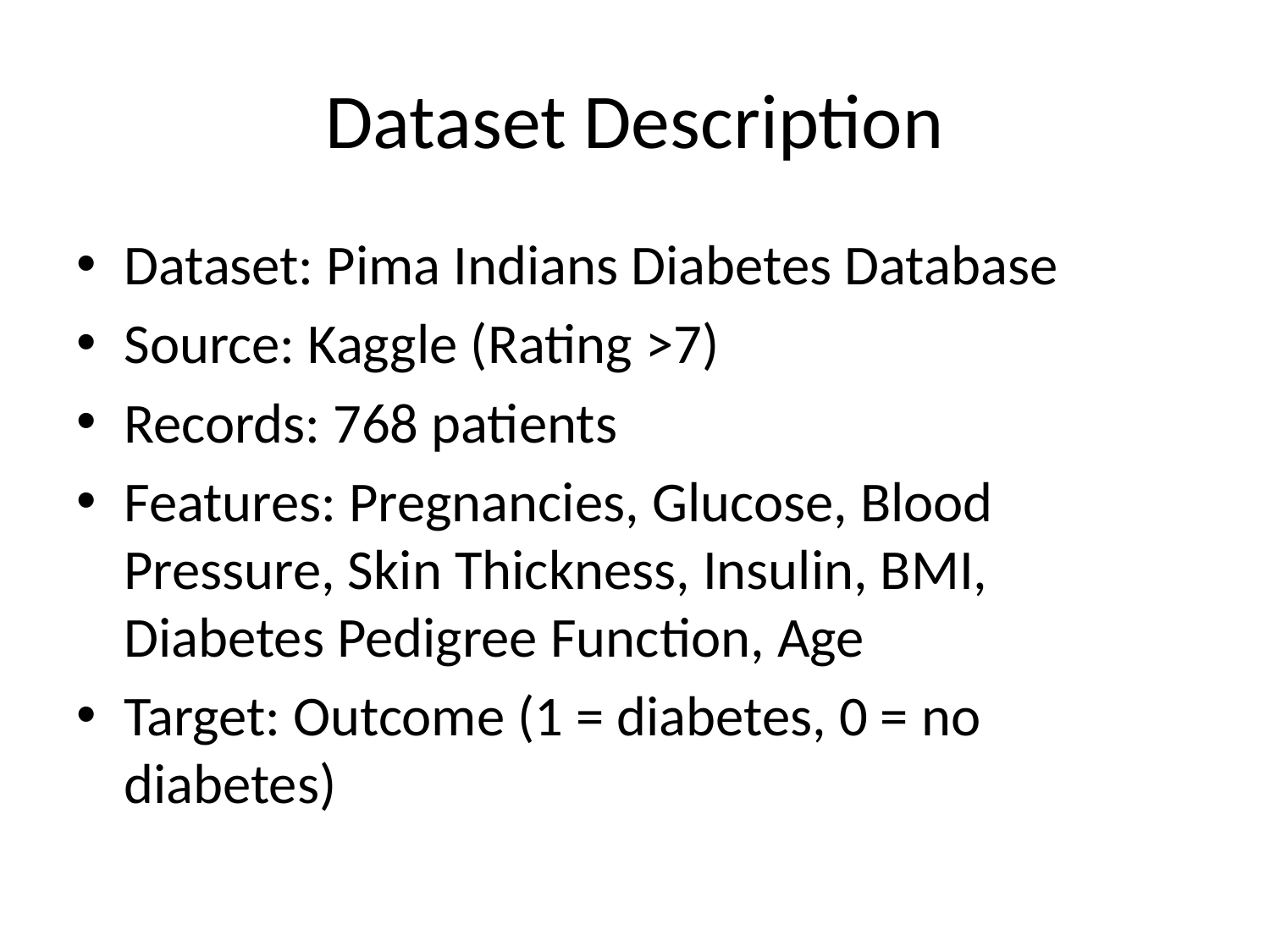

# Dataset Description
Dataset: Pima Indians Diabetes Database
Source: Kaggle (Rating >7)
Records: 768 patients
Features: Pregnancies, Glucose, Blood Pressure, Skin Thickness, Insulin, BMI, Diabetes Pedigree Function, Age
Target: Outcome (1 = diabetes, 0 = no diabetes)